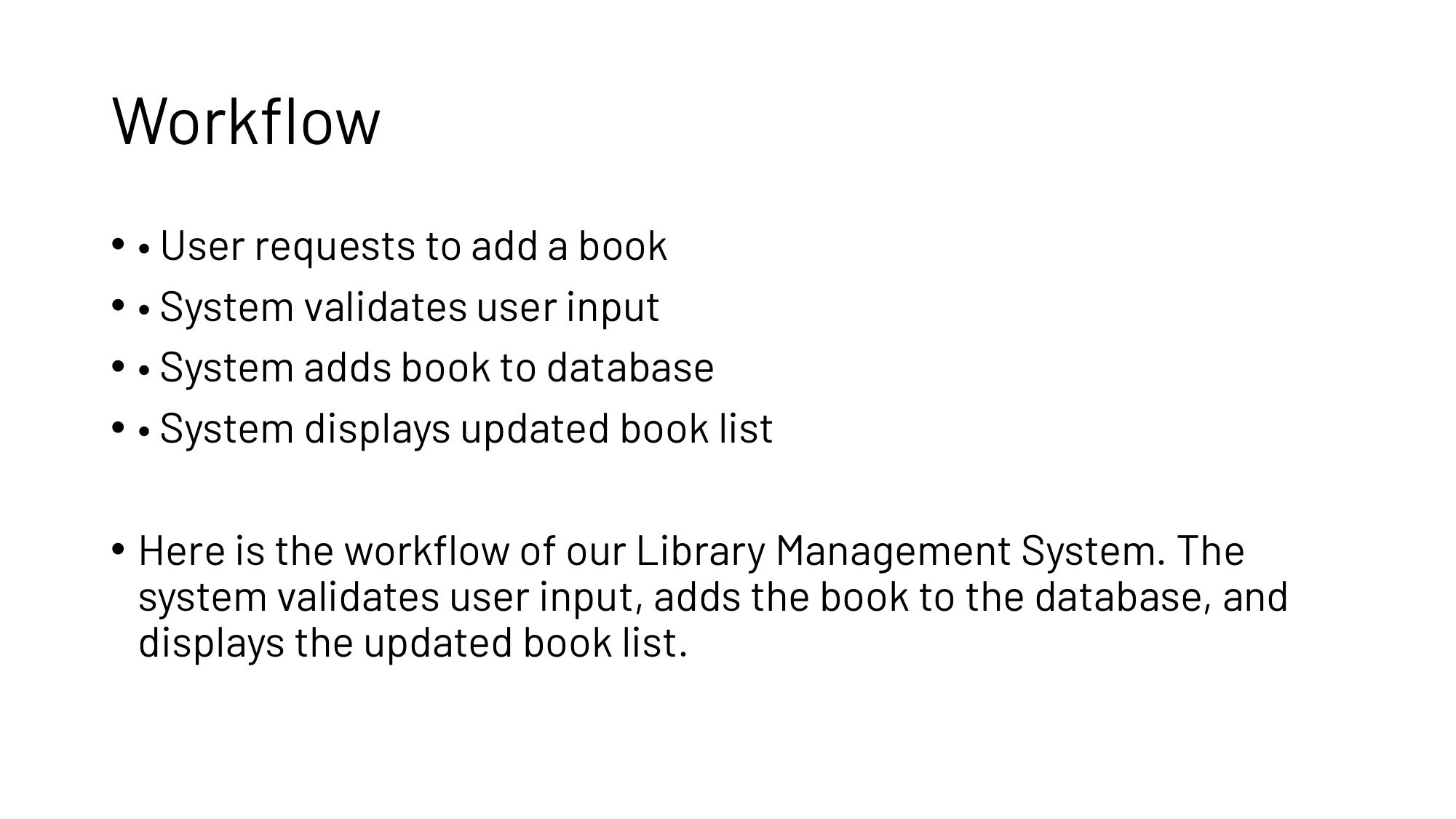

# Workflow
• User requests to add a book
• System validates user input
• System adds book to database
• System displays updated book list

Here is the workflow of our Library Management System. The system validates user input, adds the book to the database, and displays the updated book list.